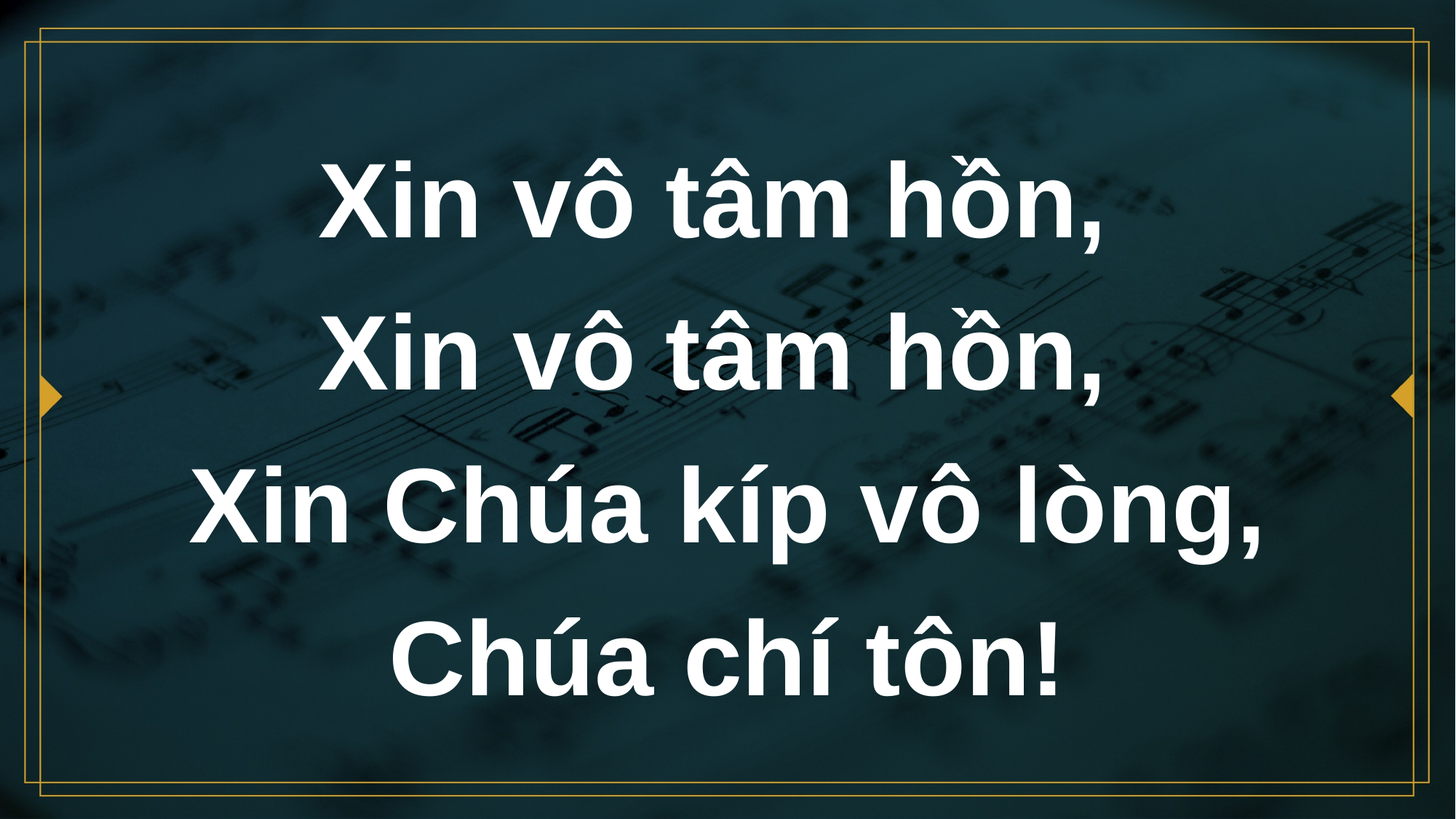

# Xin vô tâm hồn, Xin vô tâm hồn, Xin Chúa kíp vô lòng, Chúa chí tôn!